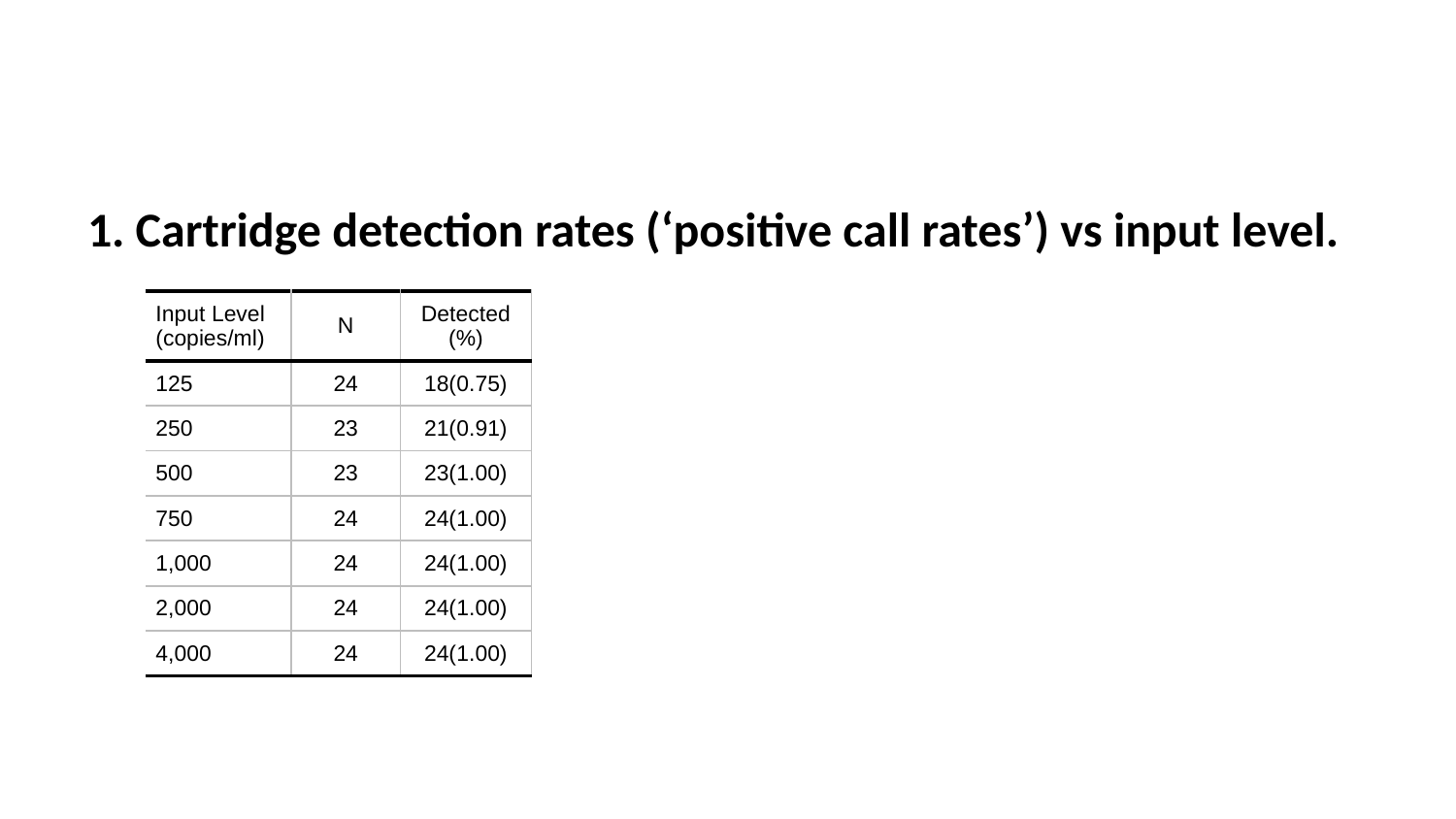

1. Cartridge detection rates (‘positive call rates’) vs input level.
| Input Level (copies/ml) | N | Detected (%) |
| --- | --- | --- |
| 125 | 24 | 18(0.75) |
| 250 | 23 | 21(0.91) |
| 500 | 23 | 23(1.00) |
| 750 | 24 | 24(1.00) |
| 1,000 | 24 | 24(1.00) |
| 2,000 | 24 | 24(1.00) |
| 4,000 | 24 | 24(1.00) |